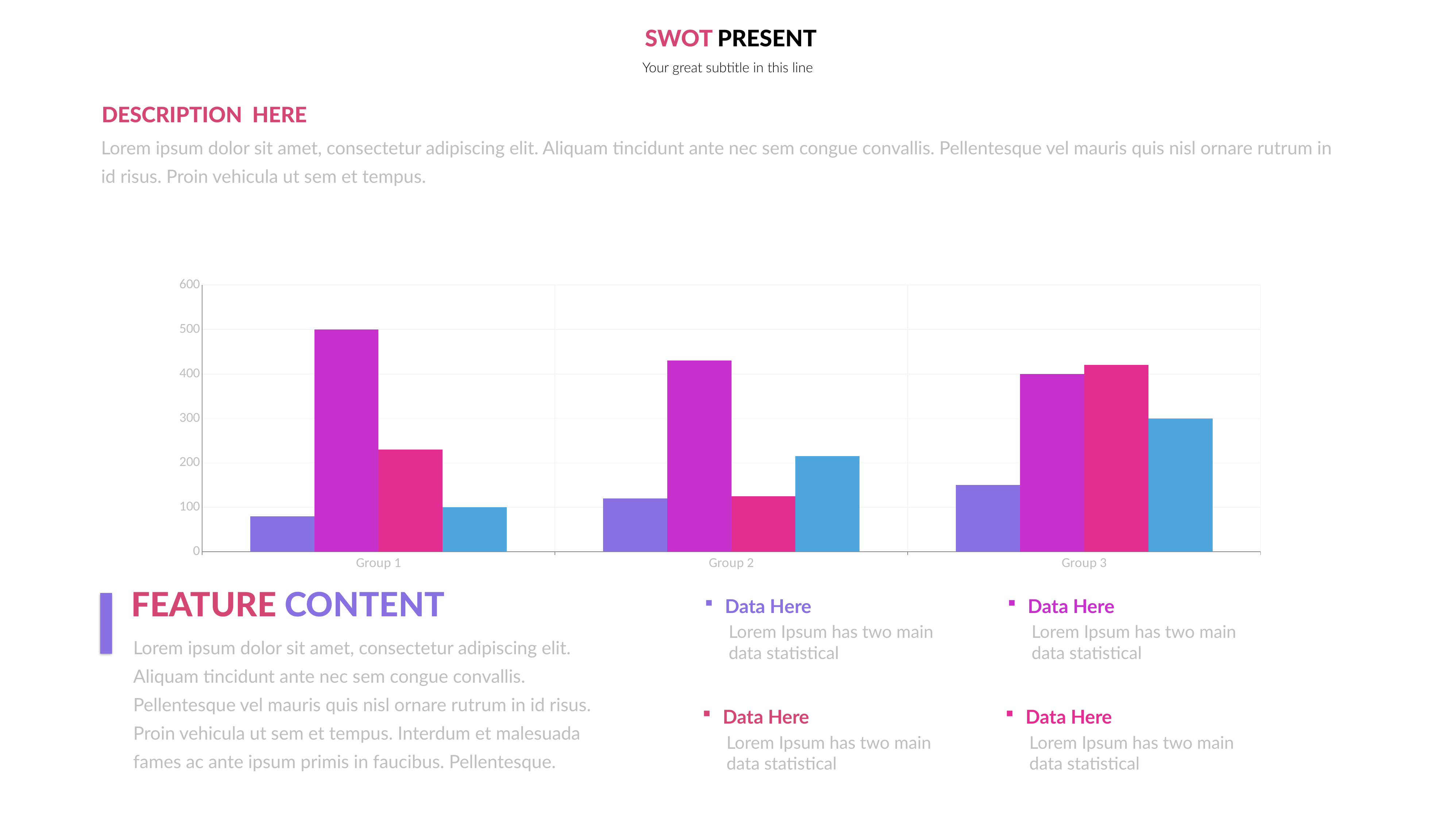

SWOT PRESENT
Your great subtitle in this line
DESCRIPTION  HERE
Lorem ipsum dolor sit amet, consectetur adipiscing elit. Aliquam tincidunt ante nec sem congue convallis. Pellentesque vel mauris quis nisl ornare rutrum in id risus. Proin vehicula ut sem et tempus.

### Chart

| Category | Data 1 | Data 2 |  Data 3 | Data 4 |
|---|---|---|---|---|
| Group 1 | 80.0 | 500.0 | 230.0 | 100.0 |
| Group 2 | 120.0 | 430.0 | 125.0 | 215.0 |
| Group 3 | 150.0 | 400.0 | 420.0 | 300.0 |
FEATURE CONTENT
Lorem ipsum dolor sit amet, consectetur adipiscing elit. Aliquam tincidunt ante nec sem congue convallis. Pellentesque vel mauris quis nisl ornare rutrum in id risus. Proin vehicula ut sem et tempus. Interdum et malesuada fames ac ante ipsum primis in faucibus. Pellentesque.

Data Here
Lorem Ipsum has two main data statistical
Data Here
Lorem Ipsum has two main data statistical
Data Here
Lorem Ipsum has two main data statistical
Data Here
Lorem Ipsum has two main data statistical